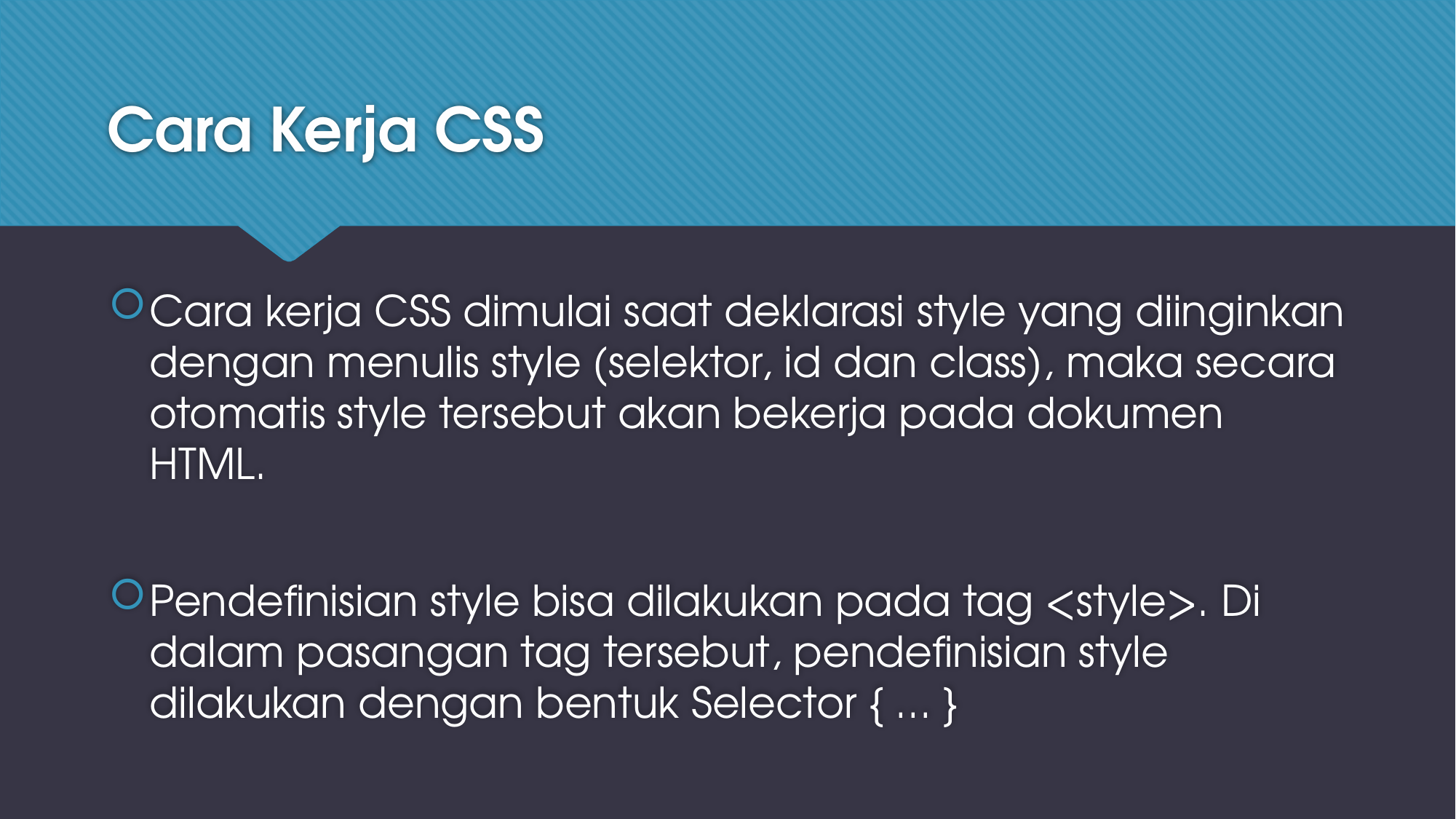

# Cara Kerja CSS

Cara kerja CSS dimulai saat deklarasi style yang diinginkan dengan menulis style (selektor, id dan class), maka secara otomatis style tersebut akan bekerja pada dokumen HTML.

Pendefinisian style bisa dilakukan pada tag <style>. Di dalam pasangan tag tersebut, pendefinisian style dilakukan dengan bentuk Selector { … }